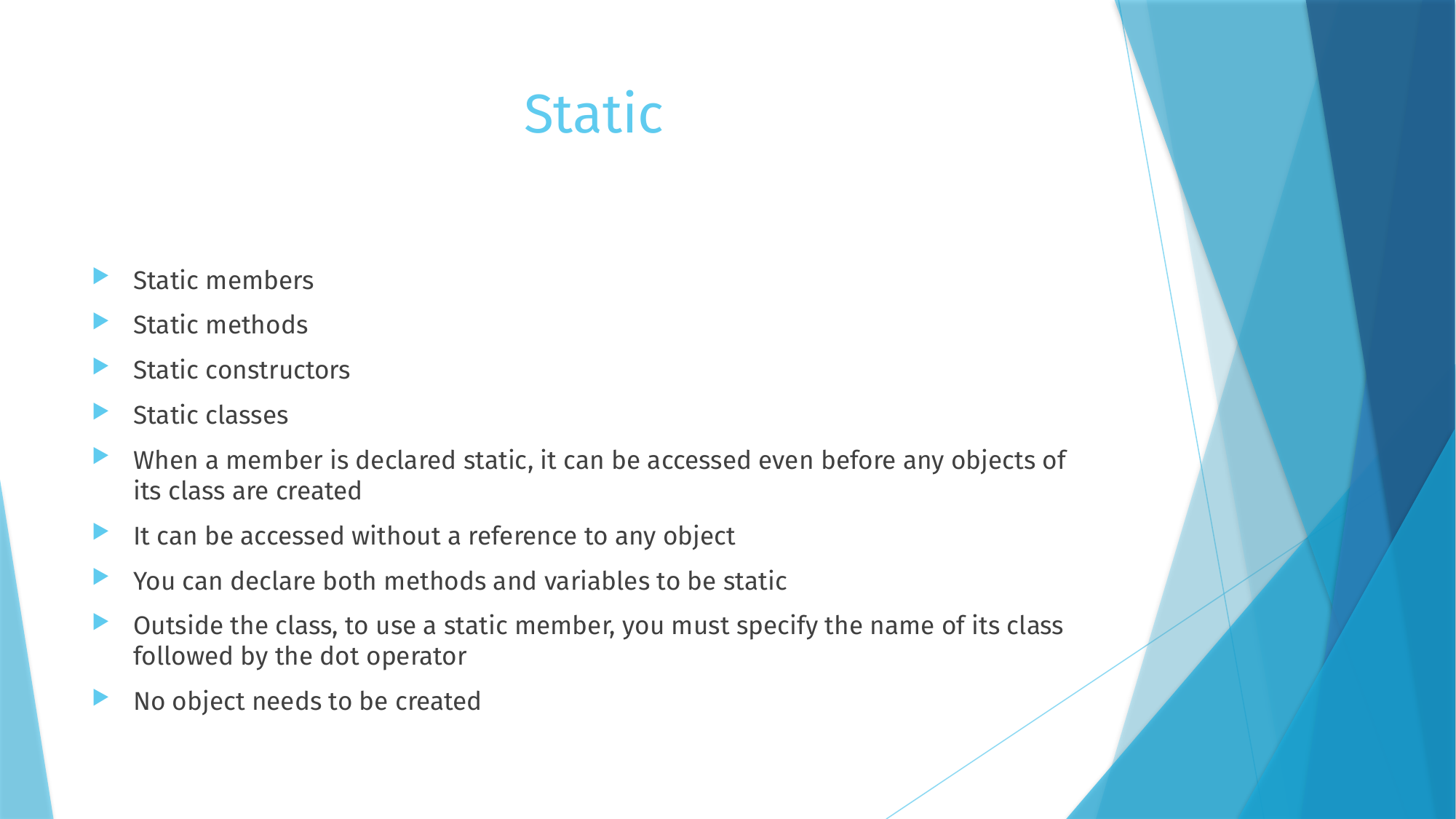

# Static
Static members
Static methods
Static constructors
Static classes
When a member is declared static, it can be accessed even before any objects of its class are created
It can be accessed without a reference to any object
You can declare both methods and variables to be static
Outside the class, to use a static member, you must specify the name of its class followed by the dot operator
No object needs to be created